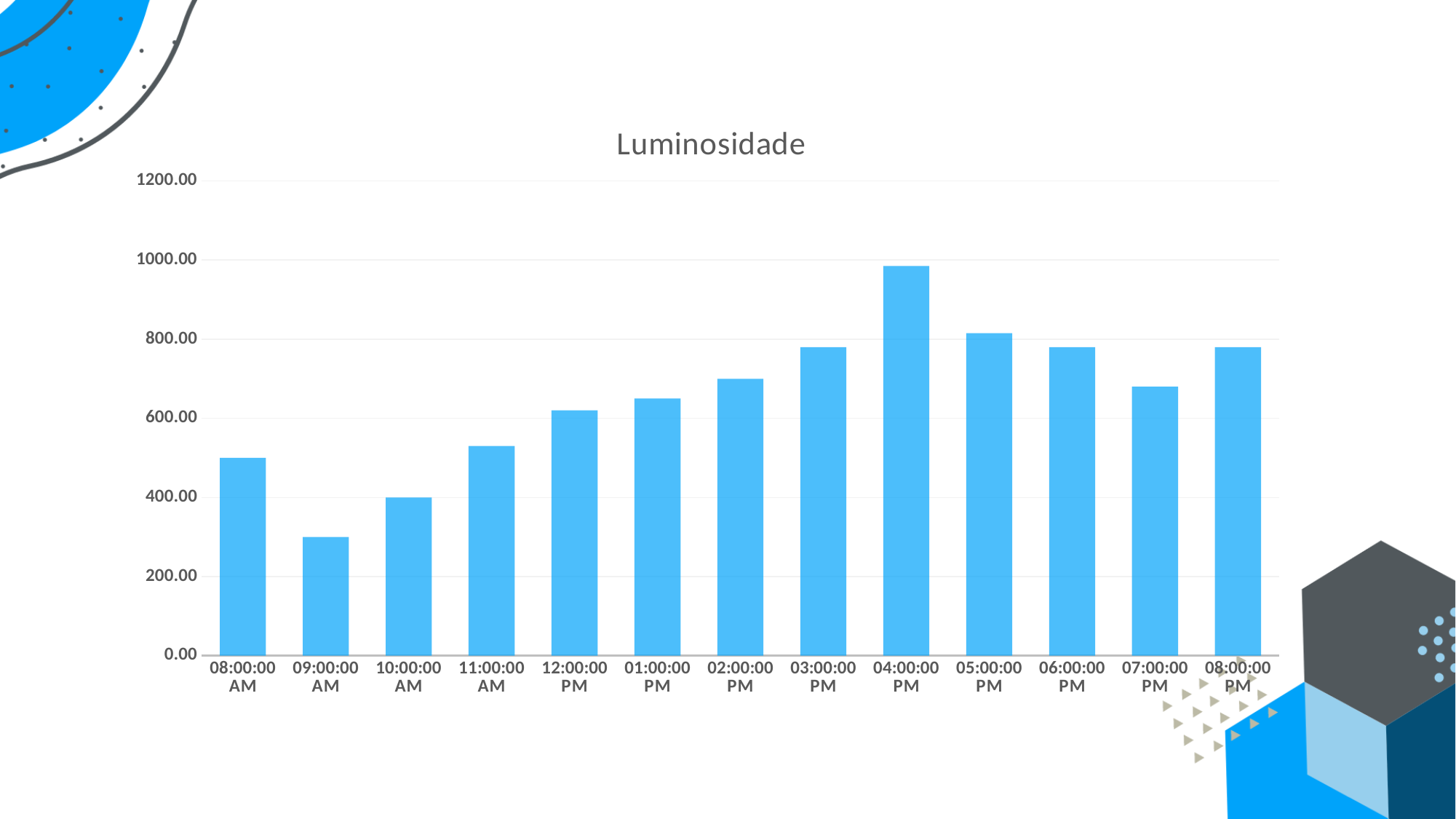

### Chart: Luminosidade

| Category |  |
|---|---|
| 0.33333333333333331 | 500.0 |
| 0.375 | 300.0 |
| 0.41666666666666702 | 400.0 |
| 0.45833333333333298 | 530.0 |
| 0.5 | 620.0 |
| 0.54166666666666696 | 650.0 |
| 0.58333333333333304 | 700.0 |
| 0.625 | 780.0 |
| 0.66666666666666696 | 985.0 |
| 0.70833333333333304 | 815.0 |
| 0.75 | 780.0 |
| 0.79166666666666696 | 680.0 |
| 0.83333333333333304 | 780.0 |